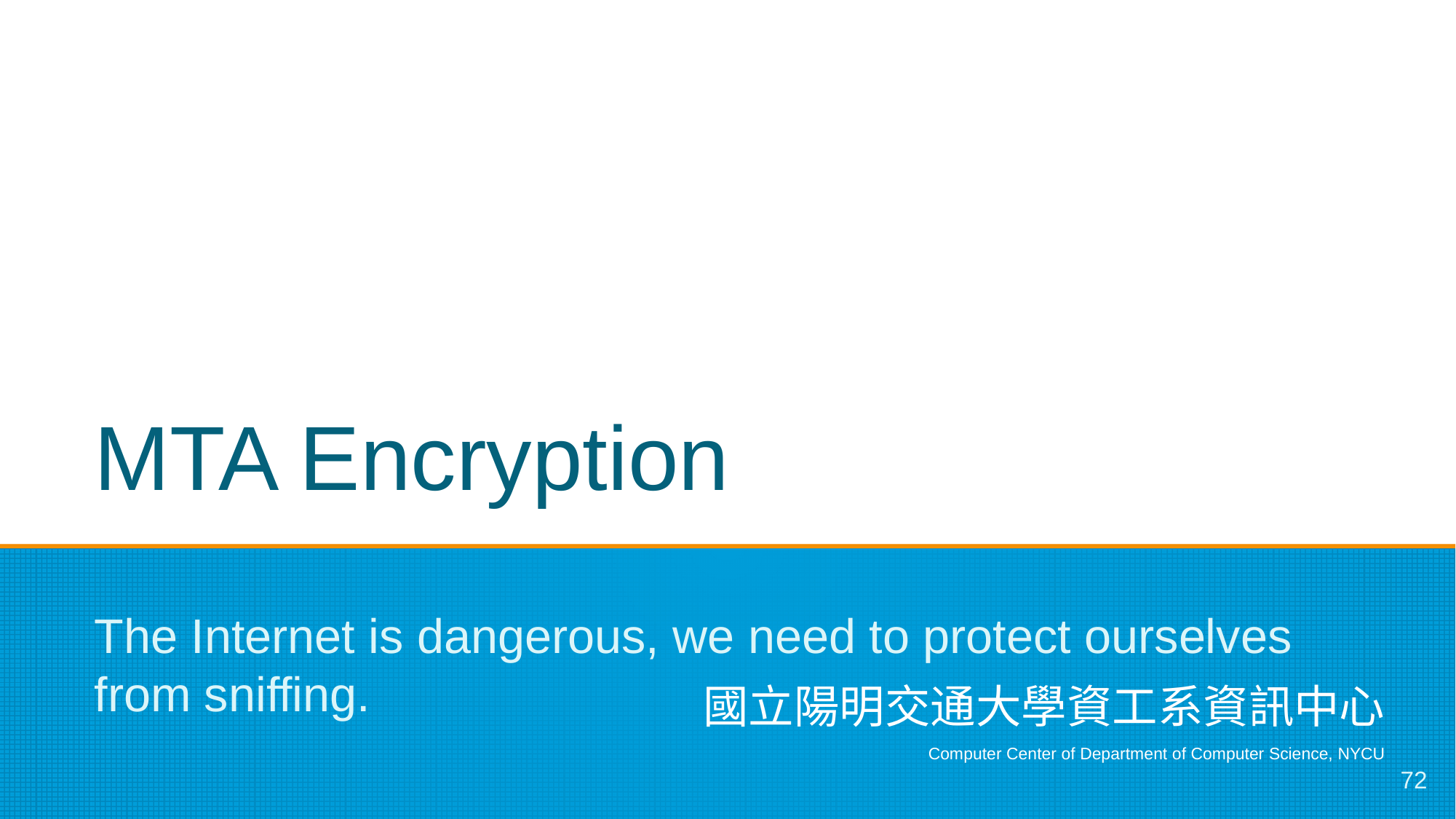

# MTA Encryption
The Internet is dangerous, we need to protect ourselves from sniffing.

72